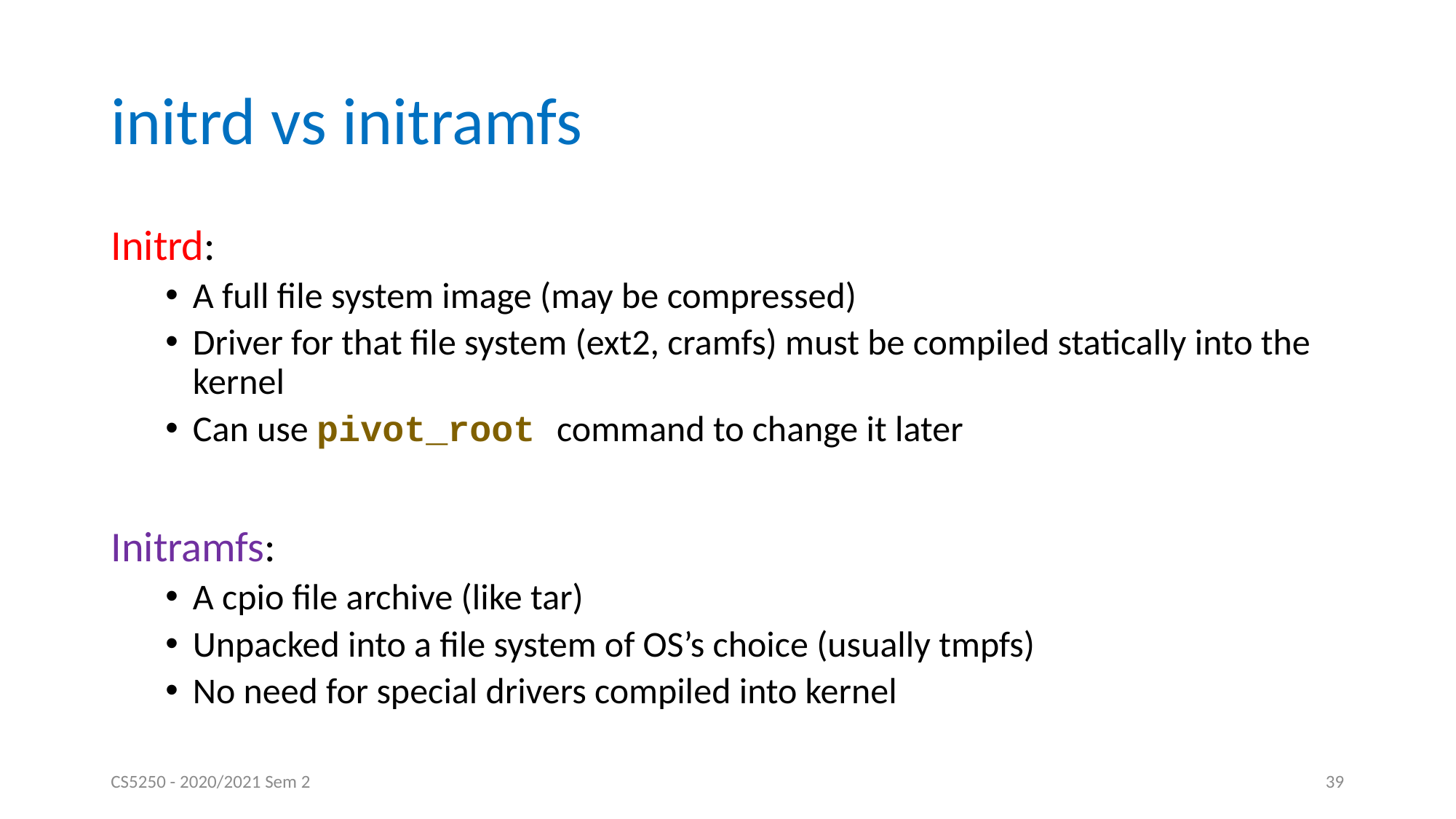

# initrd vs initramfs
Initrd:
A full file system image (may be compressed)
Driver for that file system (ext2, cramfs) must be compiled statically into the kernel
Can use pivot_root command to change it later

Initramfs:
A cpio file archive (like tar)
Unpacked into a file system of OS’s choice (usually tmpfs)
No need for special drivers compiled into kernel
CS5250 - 2020/2021 Sem 2
39